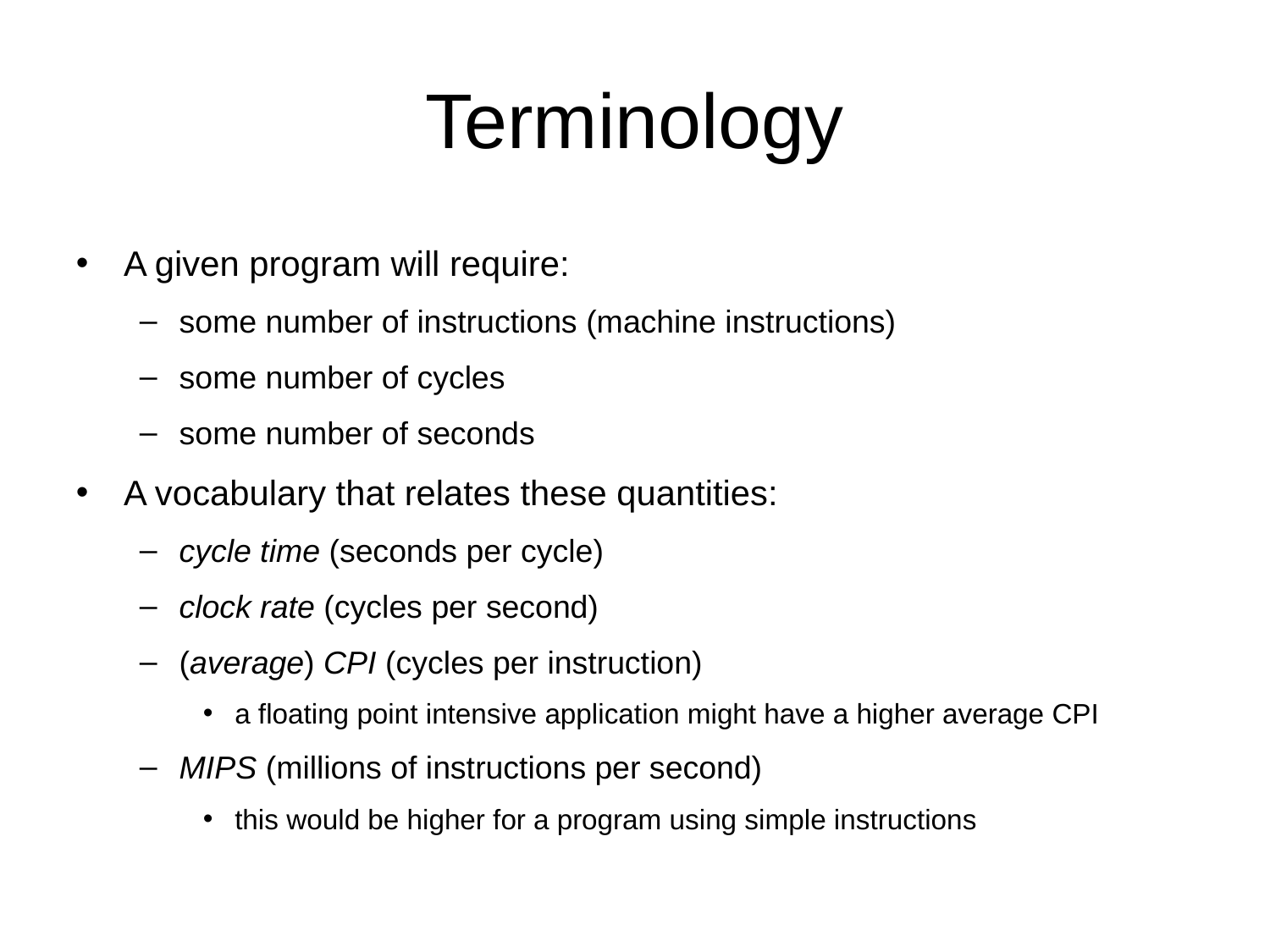

# Terminology

A given program will require:
some number of instructions (machine instructions)
some number of cycles
some number of seconds
A vocabulary that relates these quantities:
cycle time (seconds per cycle)
clock rate (cycles per second)
(average) CPI (cycles per instruction)
a floating point intensive application might have a higher average CPI
MIPS (millions of instructions per second)
this would be higher for a program using simple instructions